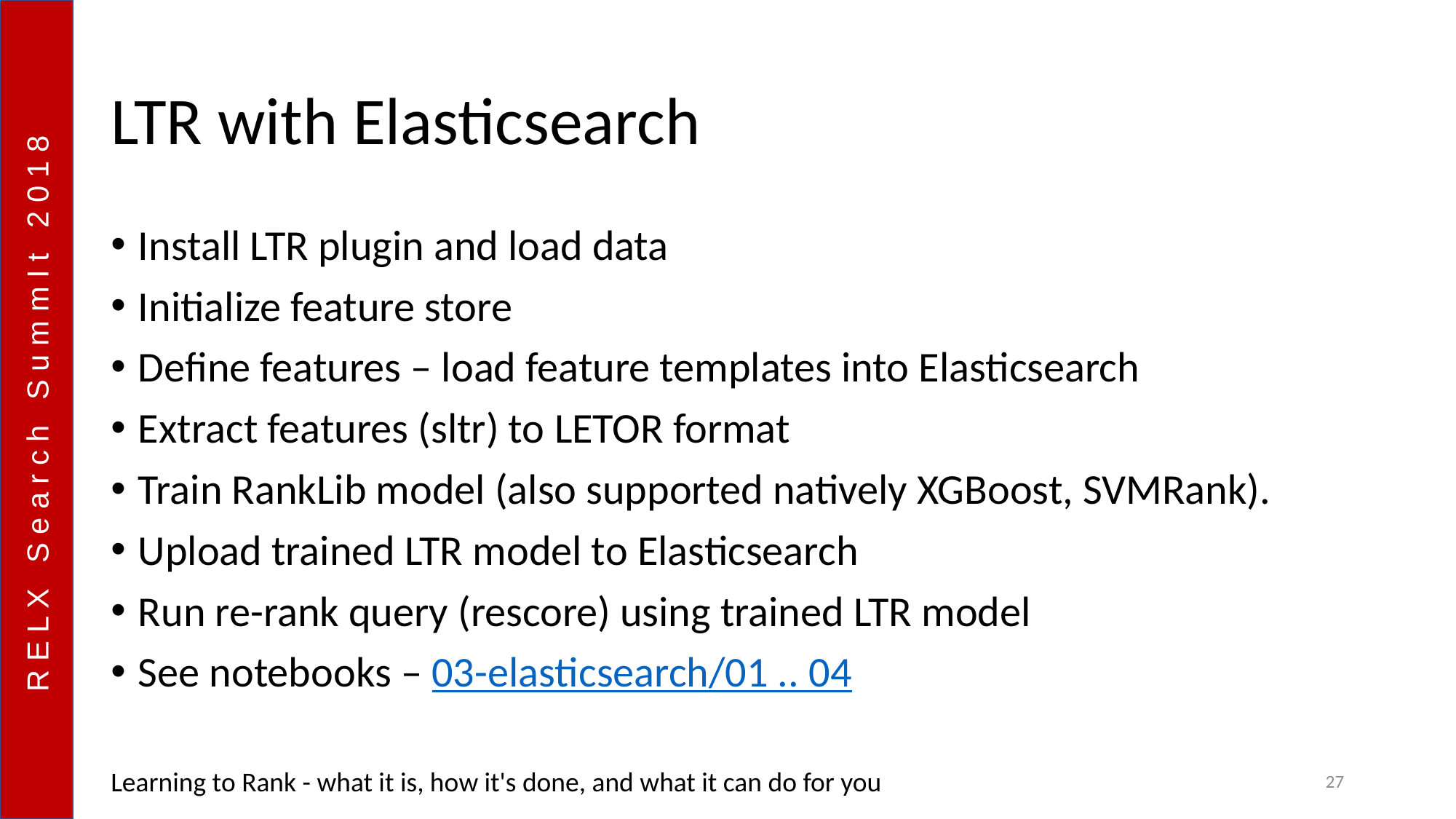

# LTR with Elasticsearch
Install LTR plugin and load data
Initialize feature store
Define features – load feature templates into Elasticsearch
Extract features (sltr) to LETOR format
Train RankLib model (also supported natively XGBoost, SVMRank).
Upload trained LTR model to Elasticsearch
Run re-rank query (rescore) using trained LTR model
See notebooks – 03-elasticsearch/01 .. 04
Learning to Rank - what it is, how it's done, and what it can do for you
27